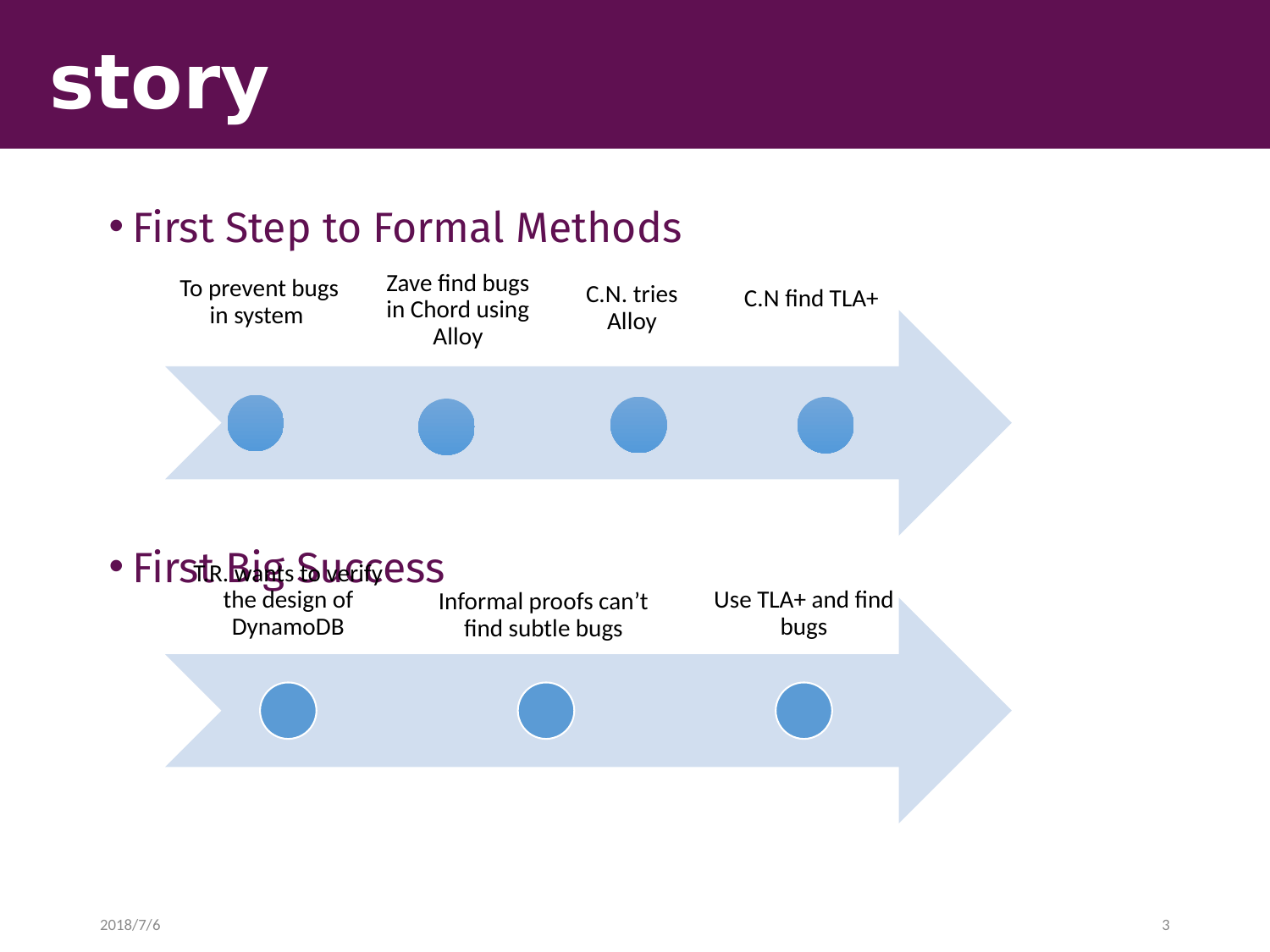

# story
First Step to Formal Methods

First Big Success

To prevent bugs in system

Zave find bugs in Chord using Alloy
C.N. tries Alloy

C.N find TLA+
T.R. wants to verify the design of DynamoDB

Informal proofs can’t find subtle bugs
Use TLA+ and find bugs
2018/7/6

3